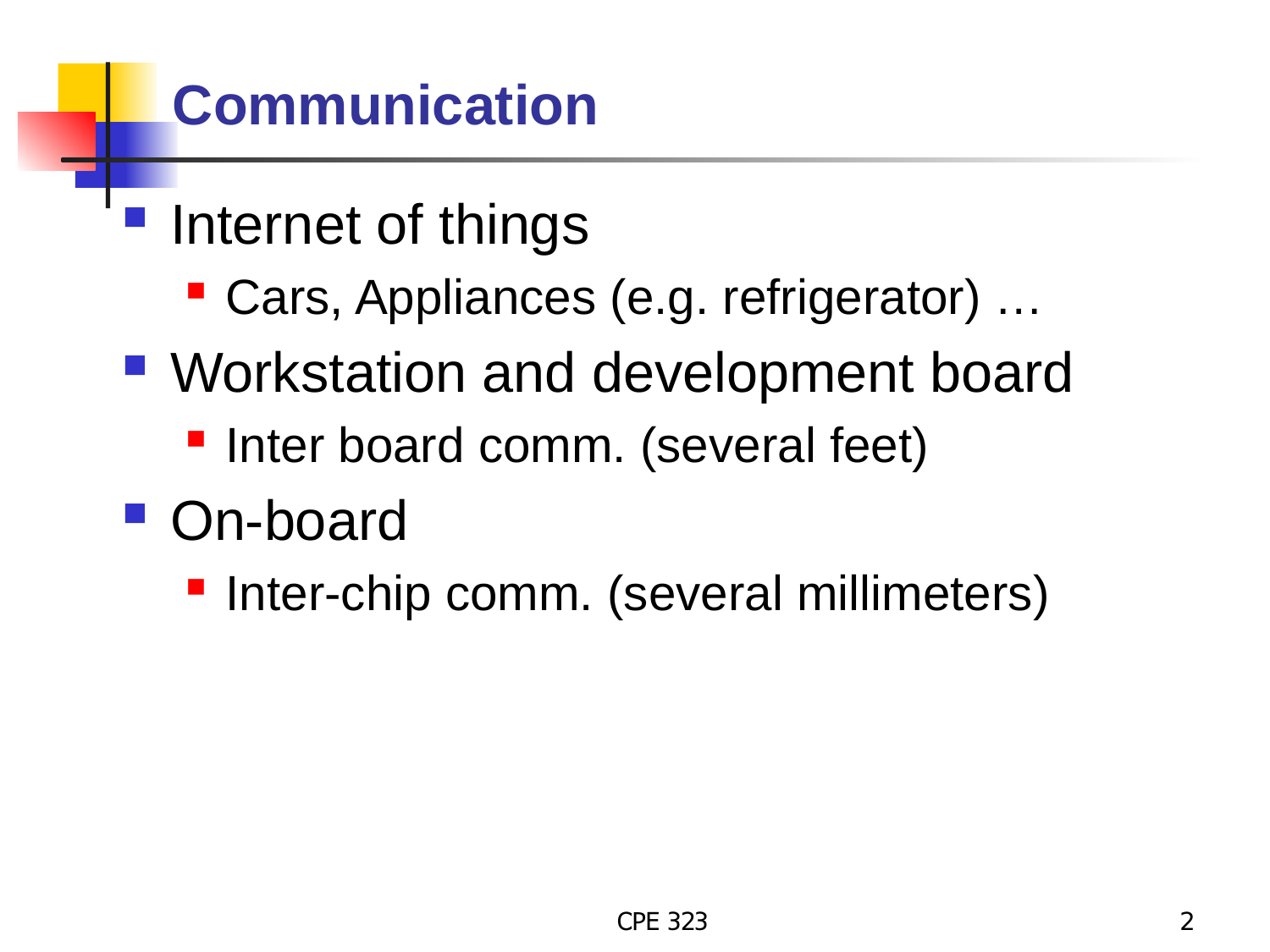

# Communication
Internet of things
Cars, Appliances (e.g. refrigerator) …
Workstation and development board
Inter board comm. (several feet)
On-board
Inter-chip comm. (several millimeters)

CPE 323
2